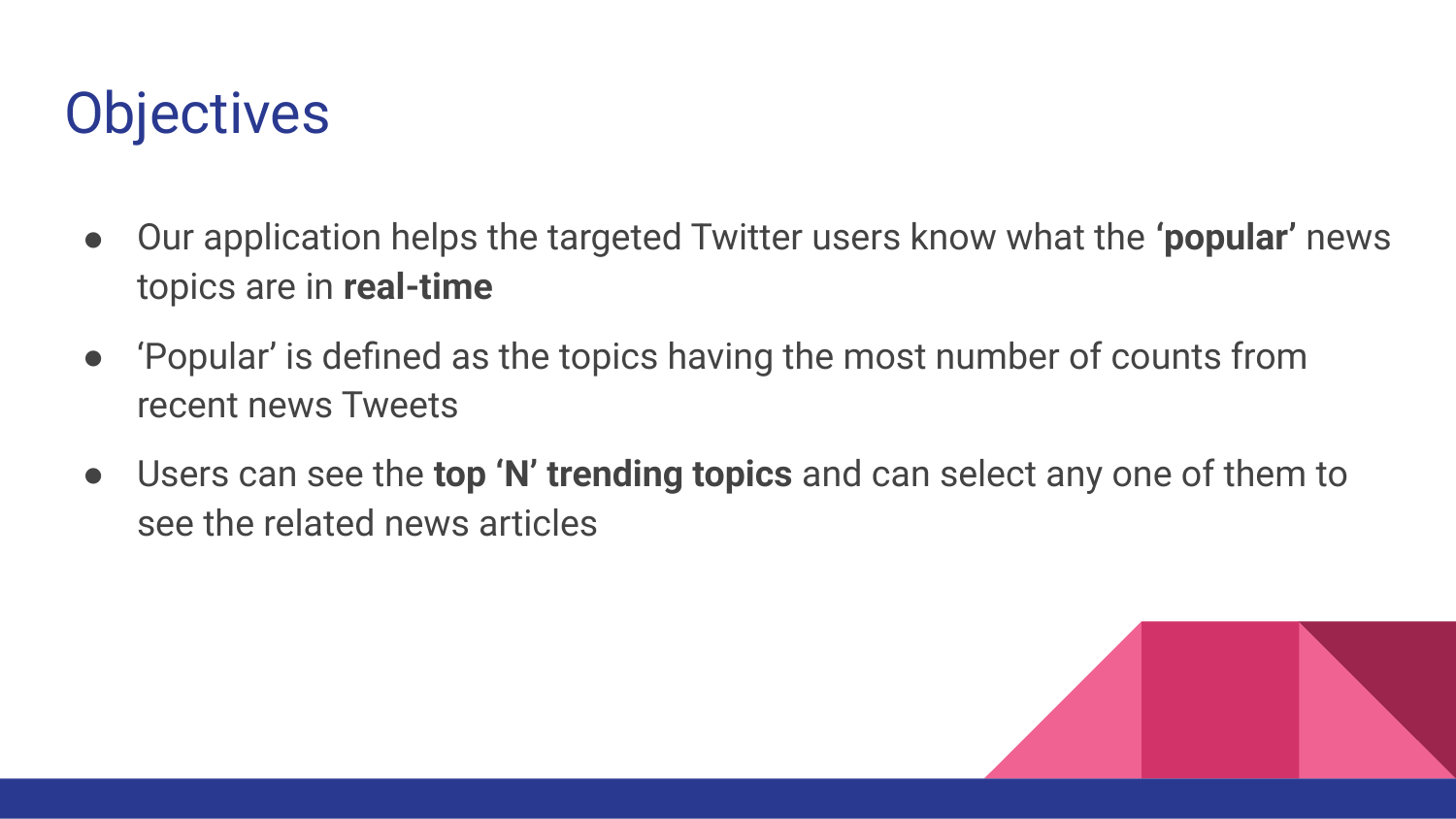

# Objectives
Our application helps the targeted Twitter users know what the ‘popular’ news topics are in real-time
‘Popular’ is defined as the topics having the most number of counts from recent news Tweets
Users can see the top ‘N’ trending topics and can select any one of them to see the related news articles